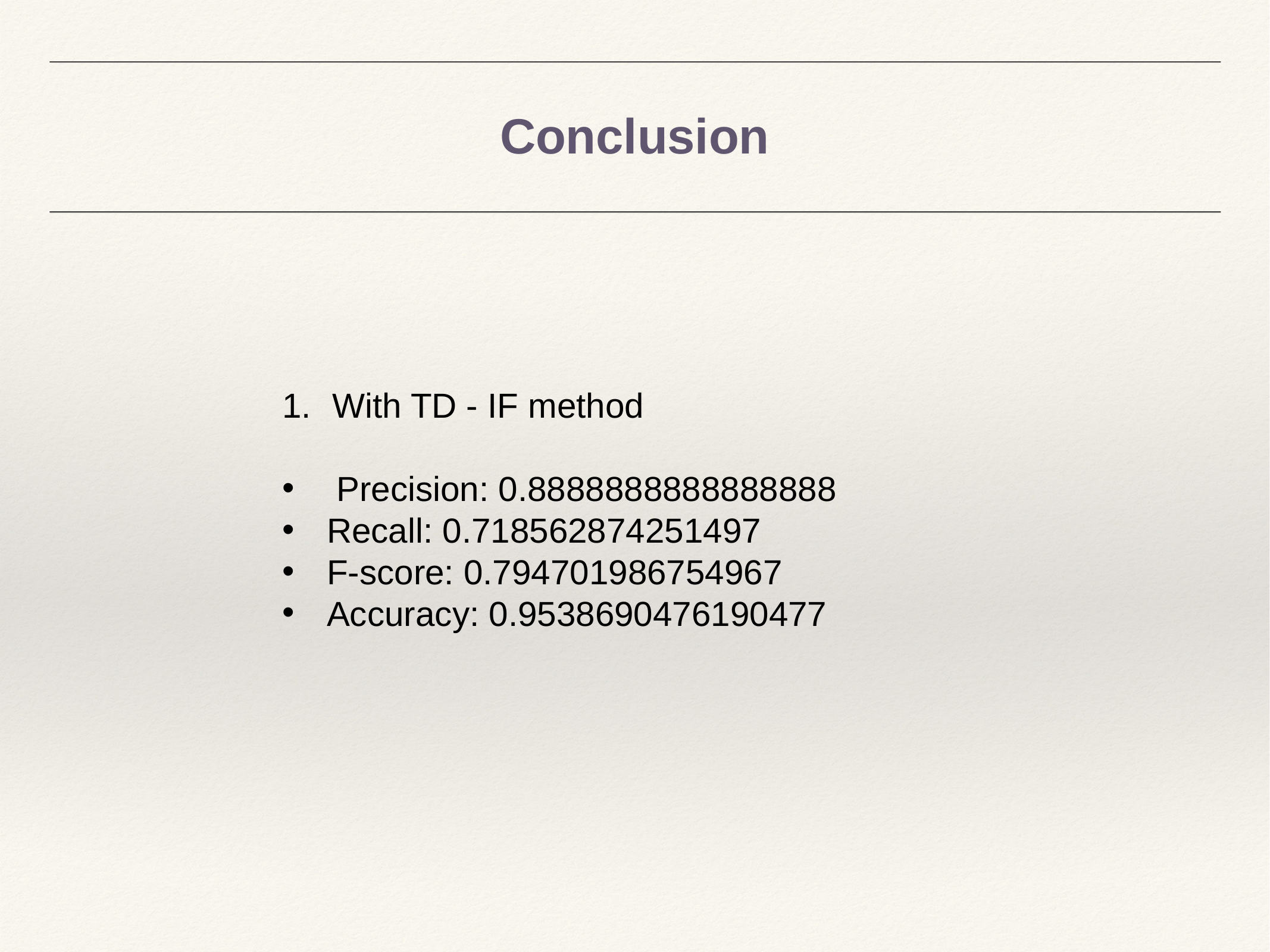

Conclusion
With TD - IF method

 Precision: 0.8888888888888888
Recall: 0.718562874251497
F-score: 0.794701986754967
Accuracy: 0.9538690476190477